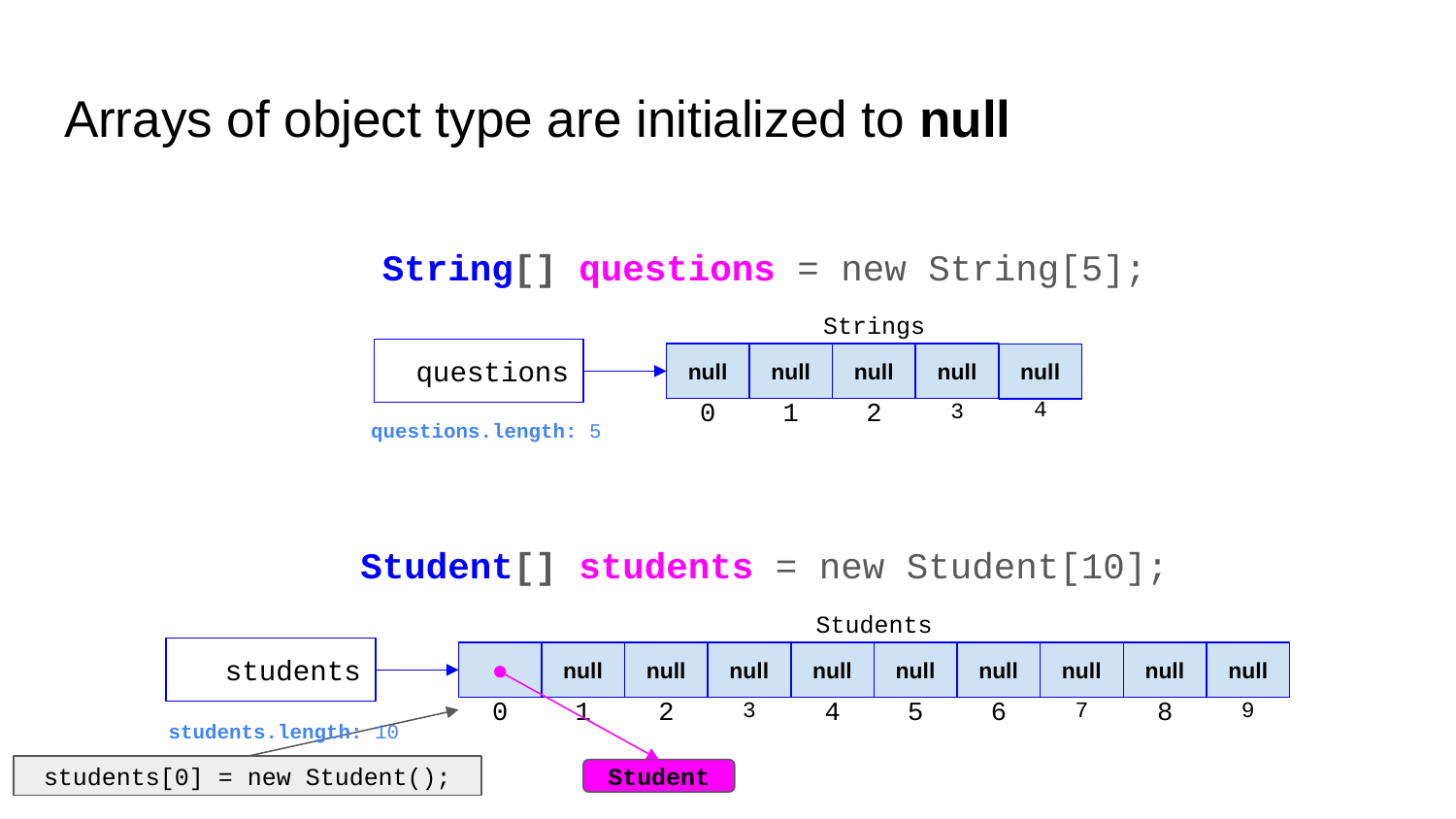

# Arrays of object type are initialized to null
String[] questions = new String[5];

Student[] students = new Student[10];

Strings
questions
null
null
null
null
0
1
2
3
null
4
questions.length: 5
Students
students

null
null
null
0
1
2
3
null
null
null
null
4
5
6
7
null
null
8
9
students.length: 10
students[0] = new Student();
Student